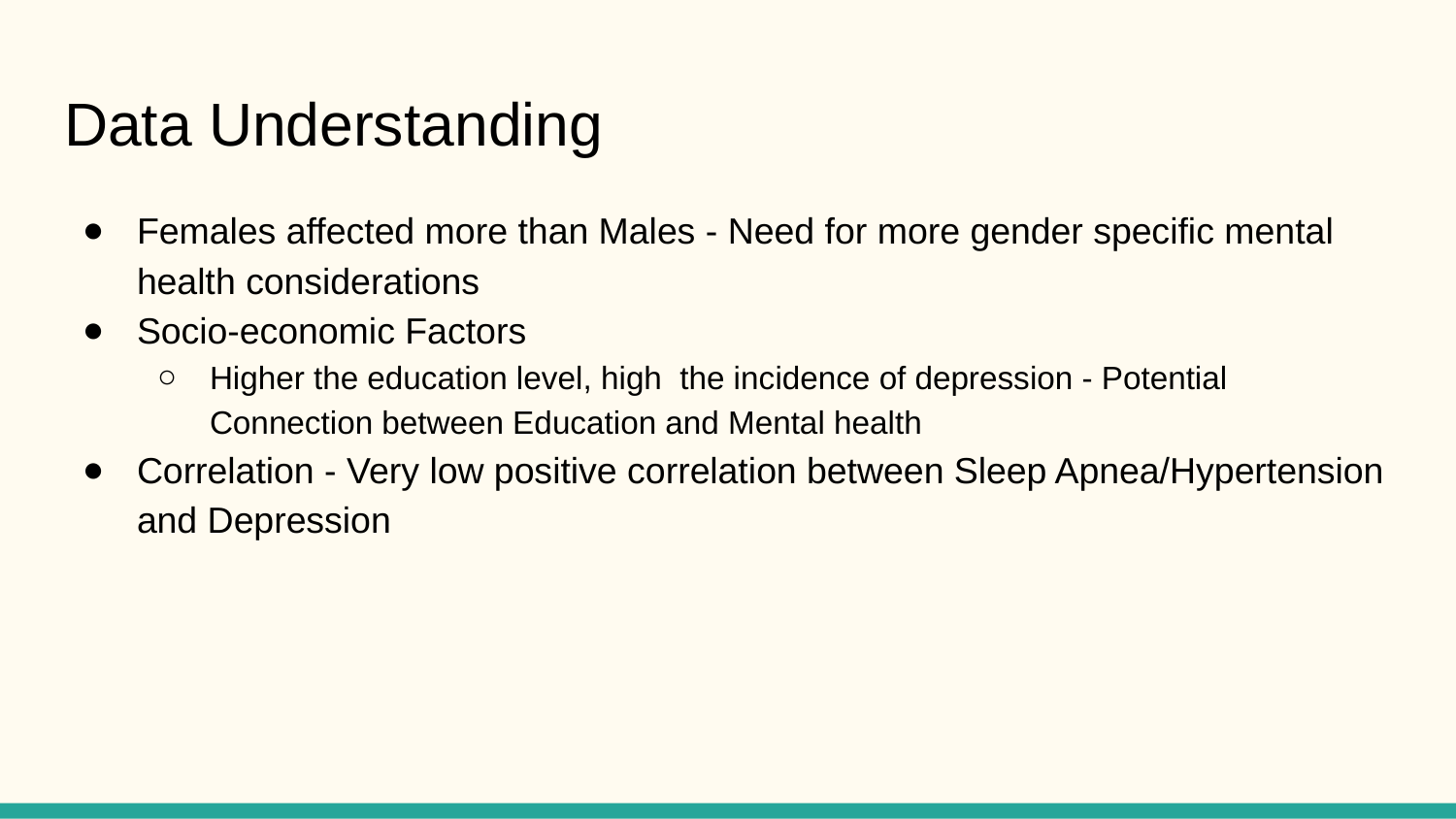

# Data Understanding

Females affected more than Males - Need for more gender specific mental health considerations
Socio-economic Factors
Higher the education level, high  the incidence of depression - Potential Connection between Education and Mental health
Correlation - Very low positive correlation between Sleep Apnea/Hypertension and Depression